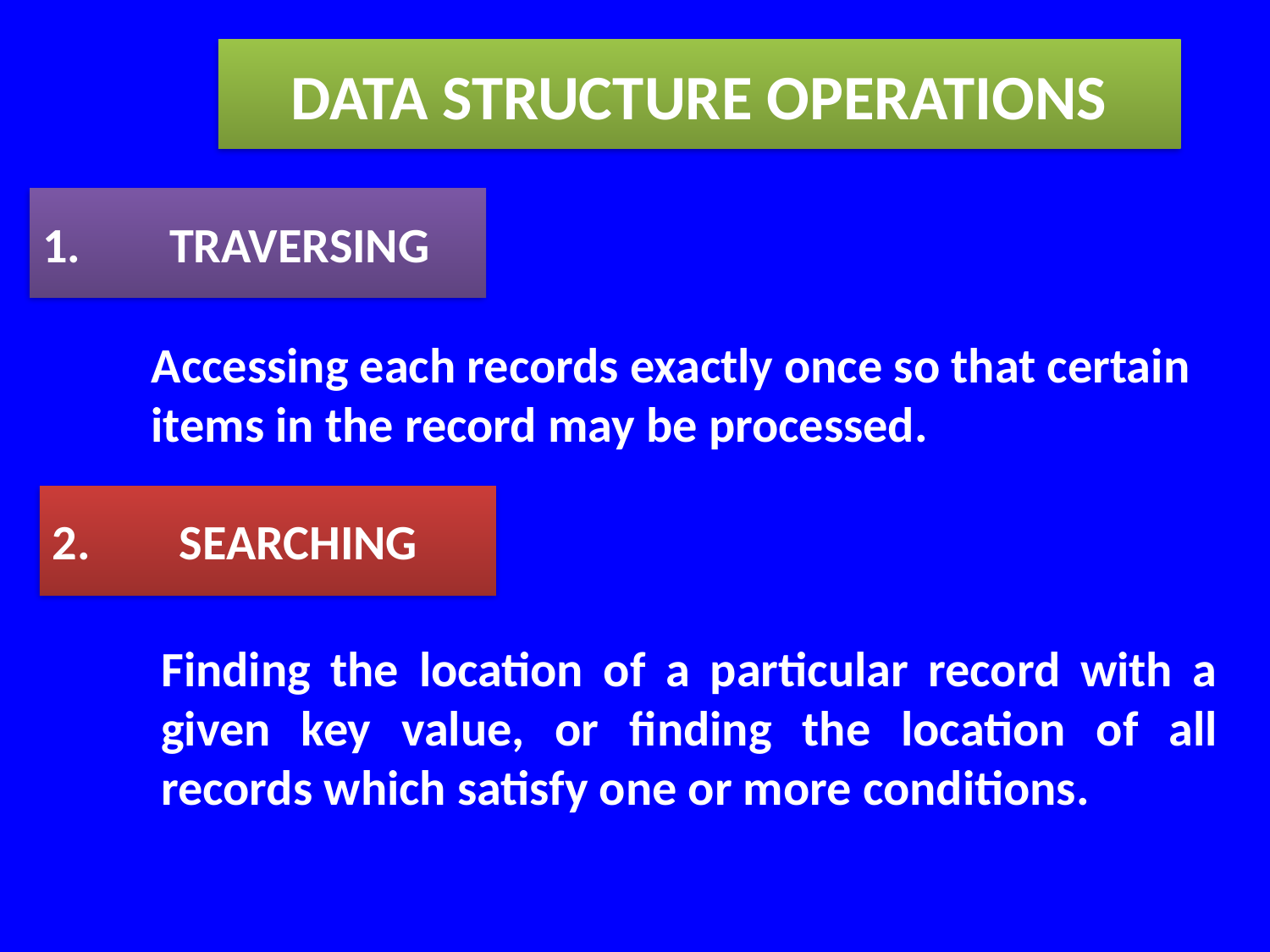

# DATA STRUCTURE OPERATIONS
1.	TRAVERSING
Accessing each records exactly once so that certain items in the record may be processed.
2.	SEARCHING
Finding the location of a particular record with a given key value, or finding the location of all records which satisfy one or more conditions.